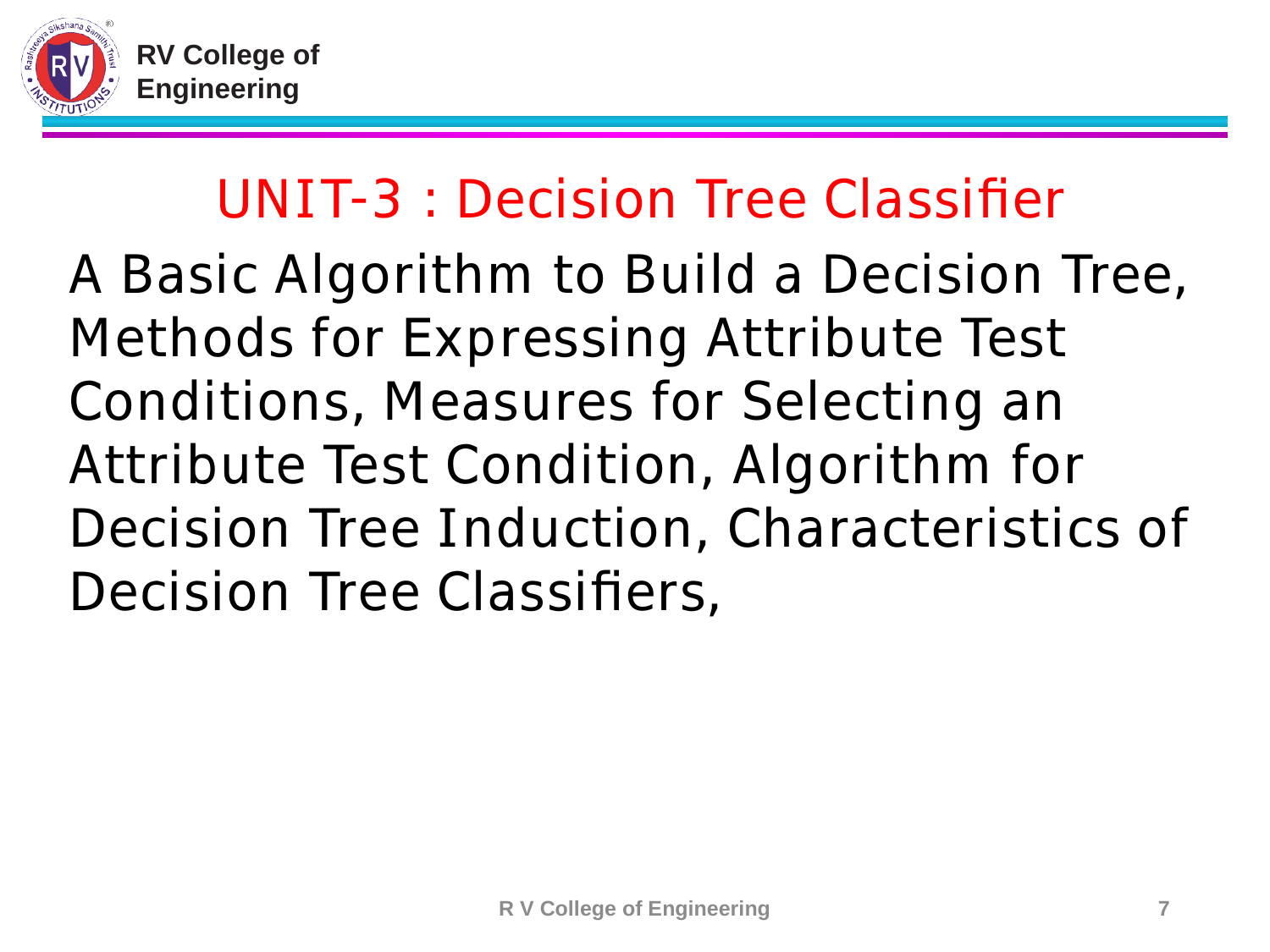

UNIT-3 : Decision Tree Classifier
A Basic Algorithm to Build a Decision Tree, Methods for Expressing Attribute Test Conditions, Measures for Selecting an Attribute Test Condition, Algorithm for Decision Tree Induction, Characteristics of Decision Tree Classifiers,

R V College of Engineering
7